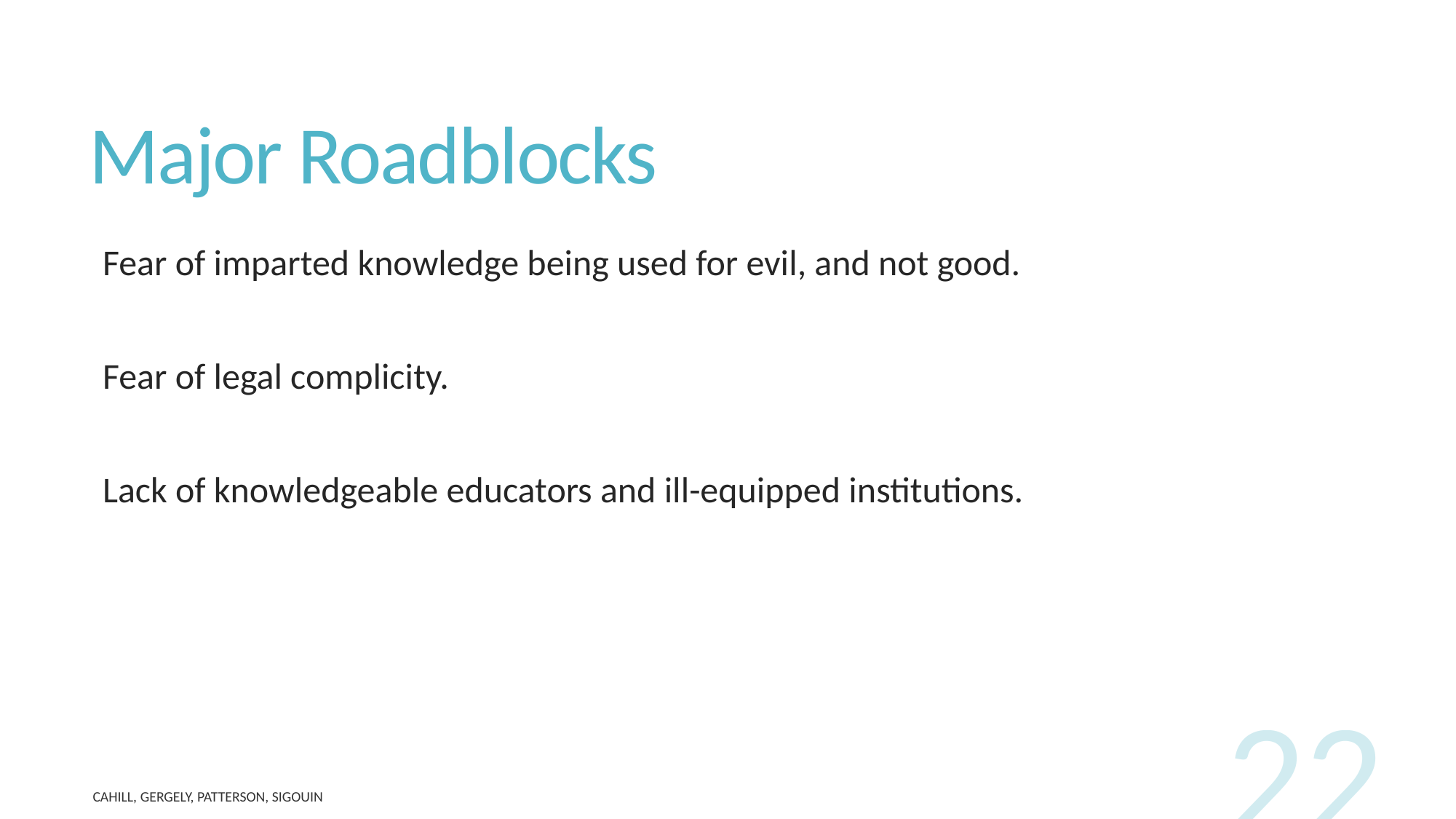

# Major Roadblocks
Fear of imparted knowledge being used for evil, and not good.

Fear of legal complicity.

Lack of knowledgeable educators and ill-equipped institutions.
22
Cahill, Gergely, Patterson, Sigouin